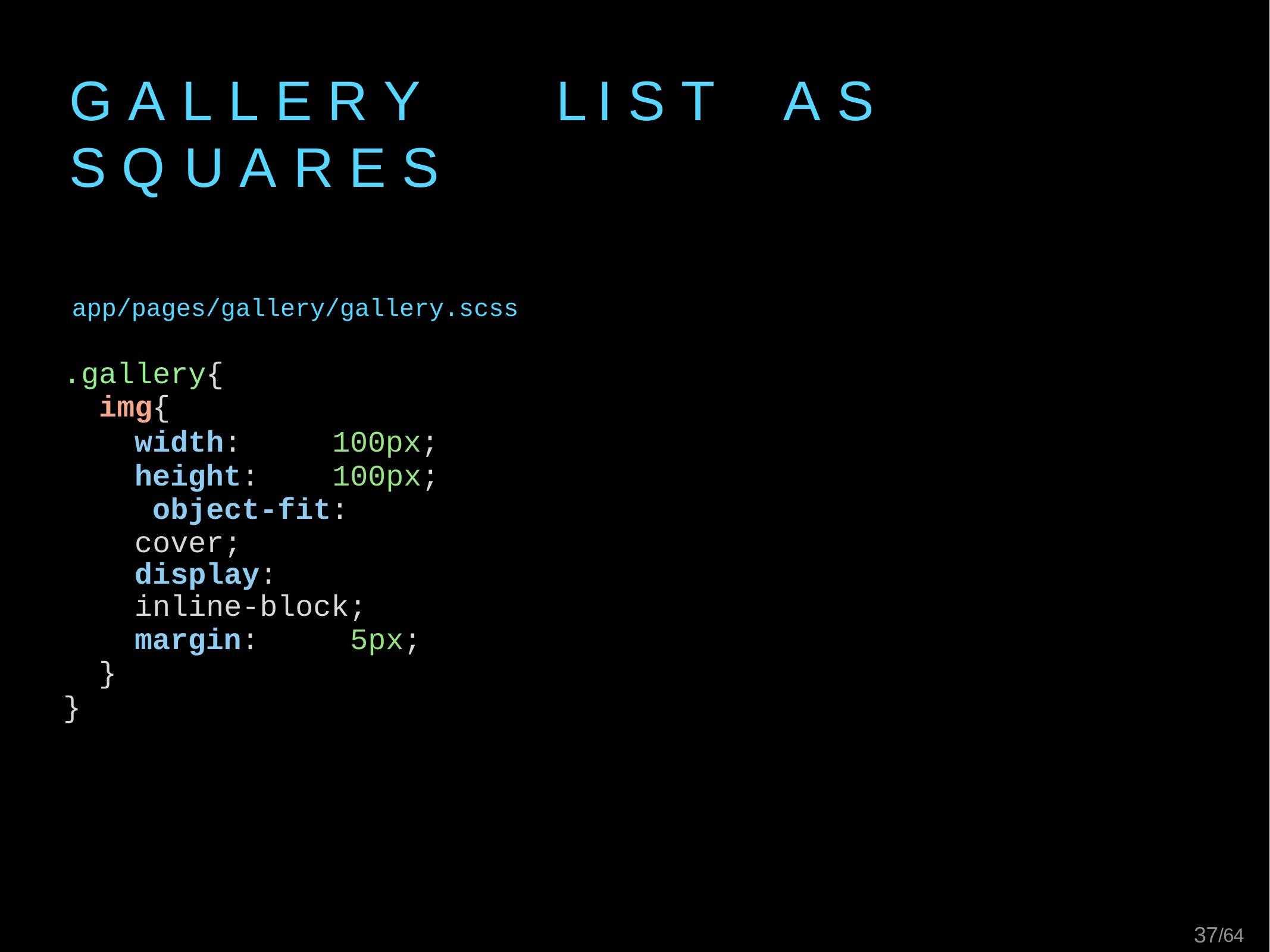

# G A L L E R Y	L I S T	A S	S Q U A R E S
app/pages/gallery/gallery.scss

.gallery{
img{
width:	100px;  height:	100px;  object-fit:	cover;
display:	inline-block;
margin:	5px;
}
}
37/64